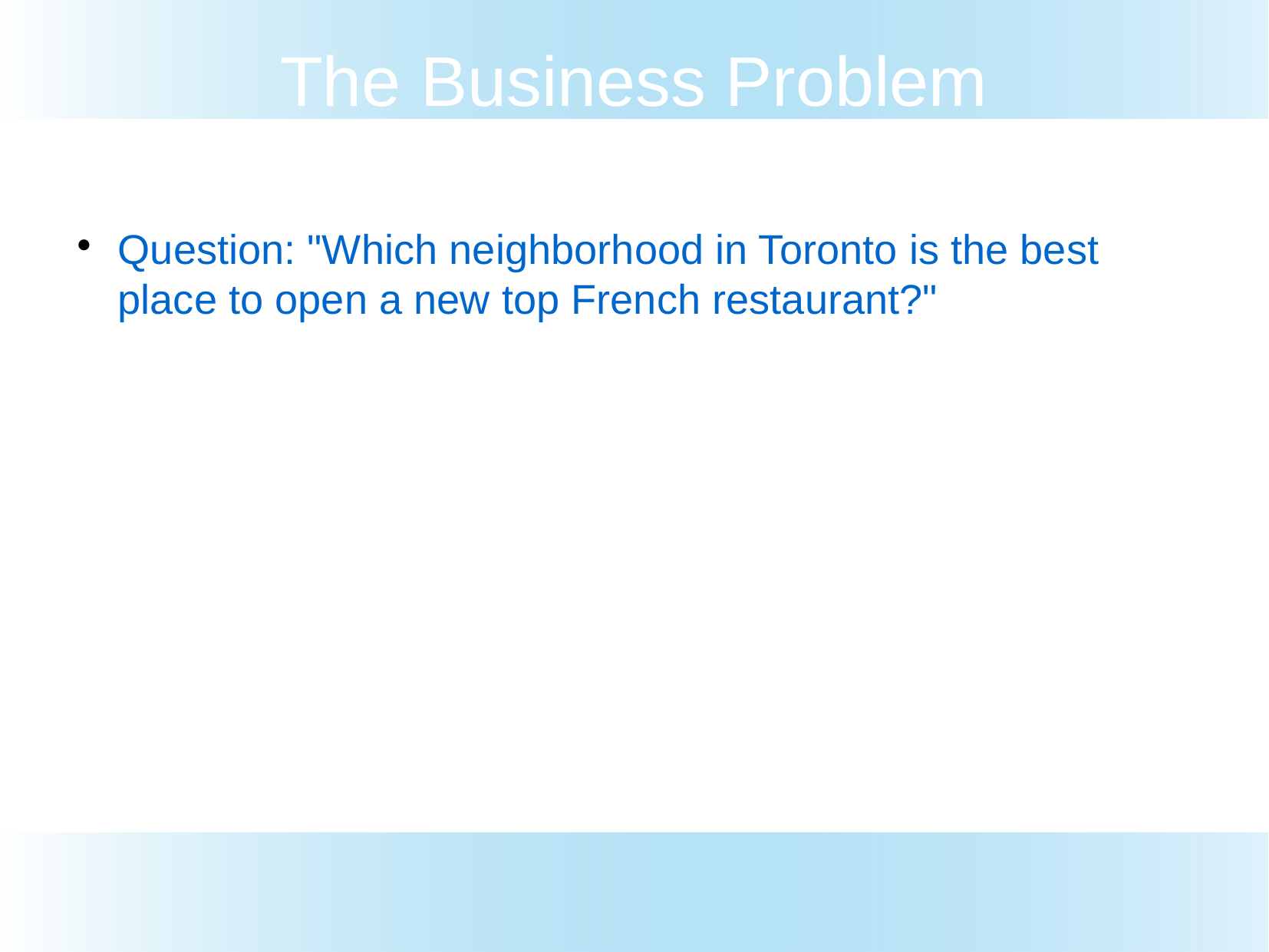

The Business Problem
Question: "Which neighborhood in Toronto is the best place to open a new top French restaurant?"